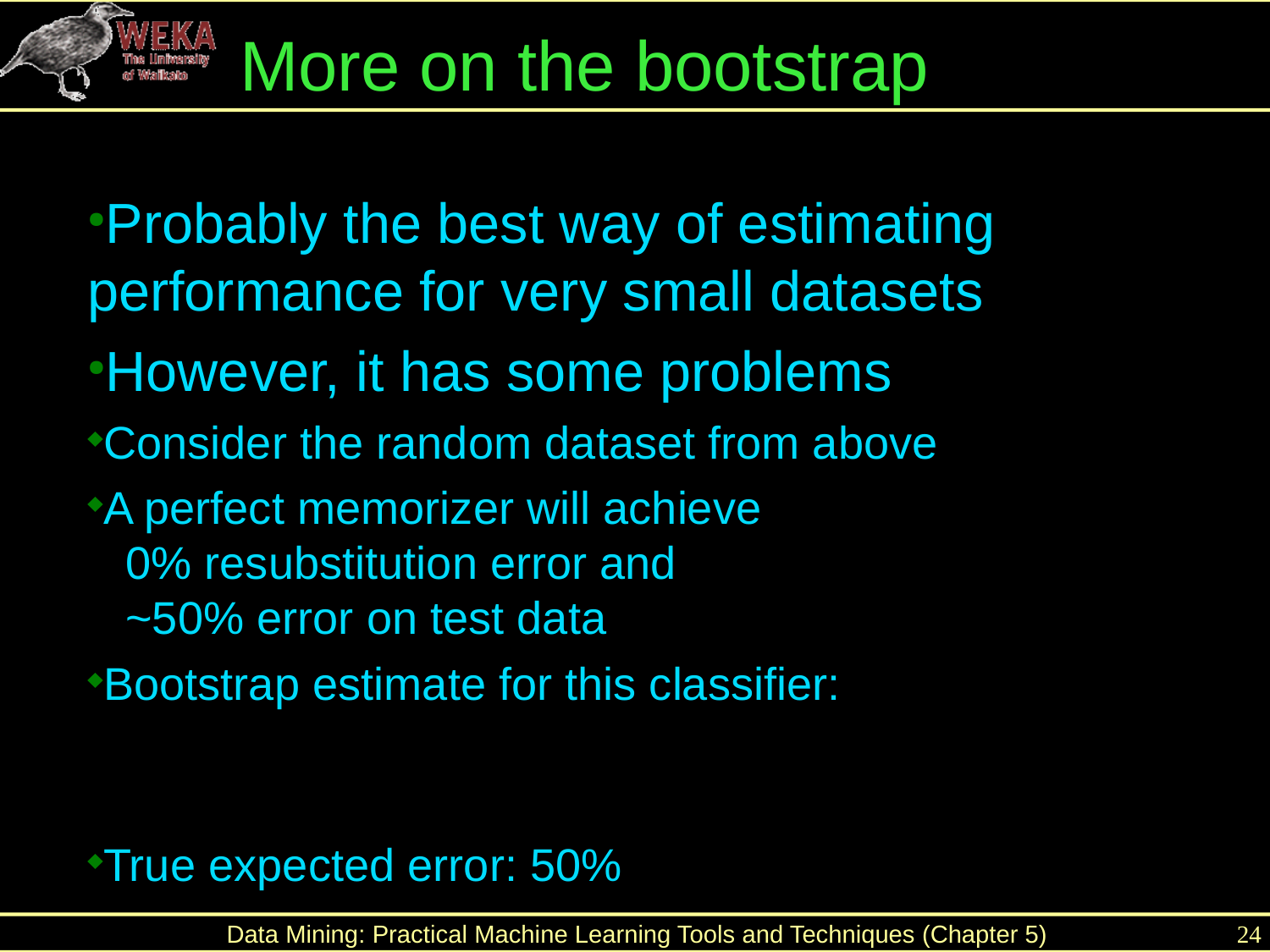

More on the bootstrap
Probably the best way of estimating performance for very small datasets
However, it has some problems
Consider the random dataset from above
A perfect memorizer will achieve
   0% resubstitution error and
   ~50% error on test data
Bootstrap estimate for this classifier:

True expected error: 50%
Data Mining: Practical Machine Learning Tools and Techniques (Chapter 5)
24